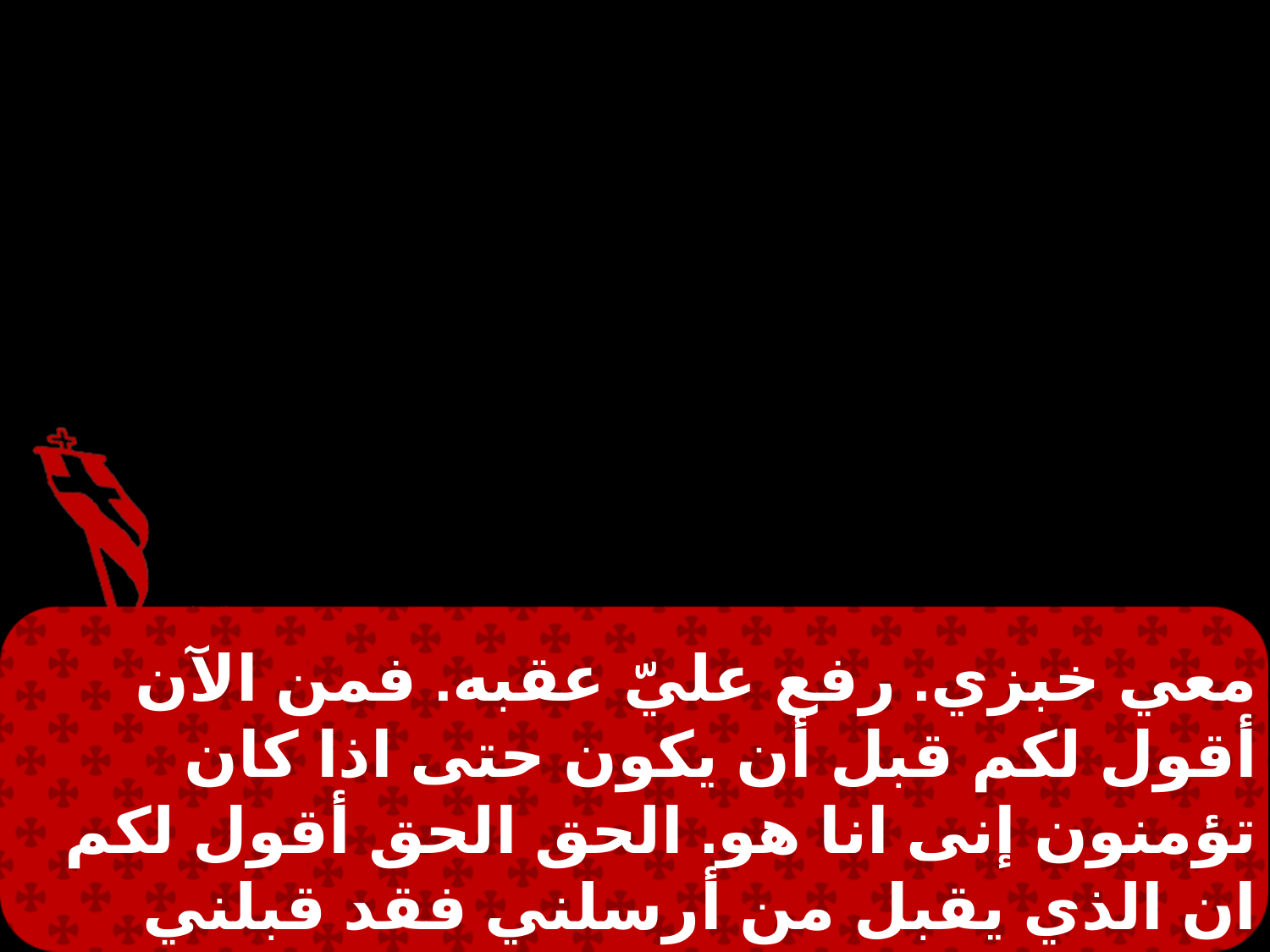

معي خبزي. رفع عليّ عقبه. فمن الآن أقول لكم قبل أن يكون حتى اذا كان تؤمنون إنى انا هو. الحق الحق أقول لكم ان الذي يقبل من أرسلني فقد قبلني والذي يقبلني فقد قبل الذي